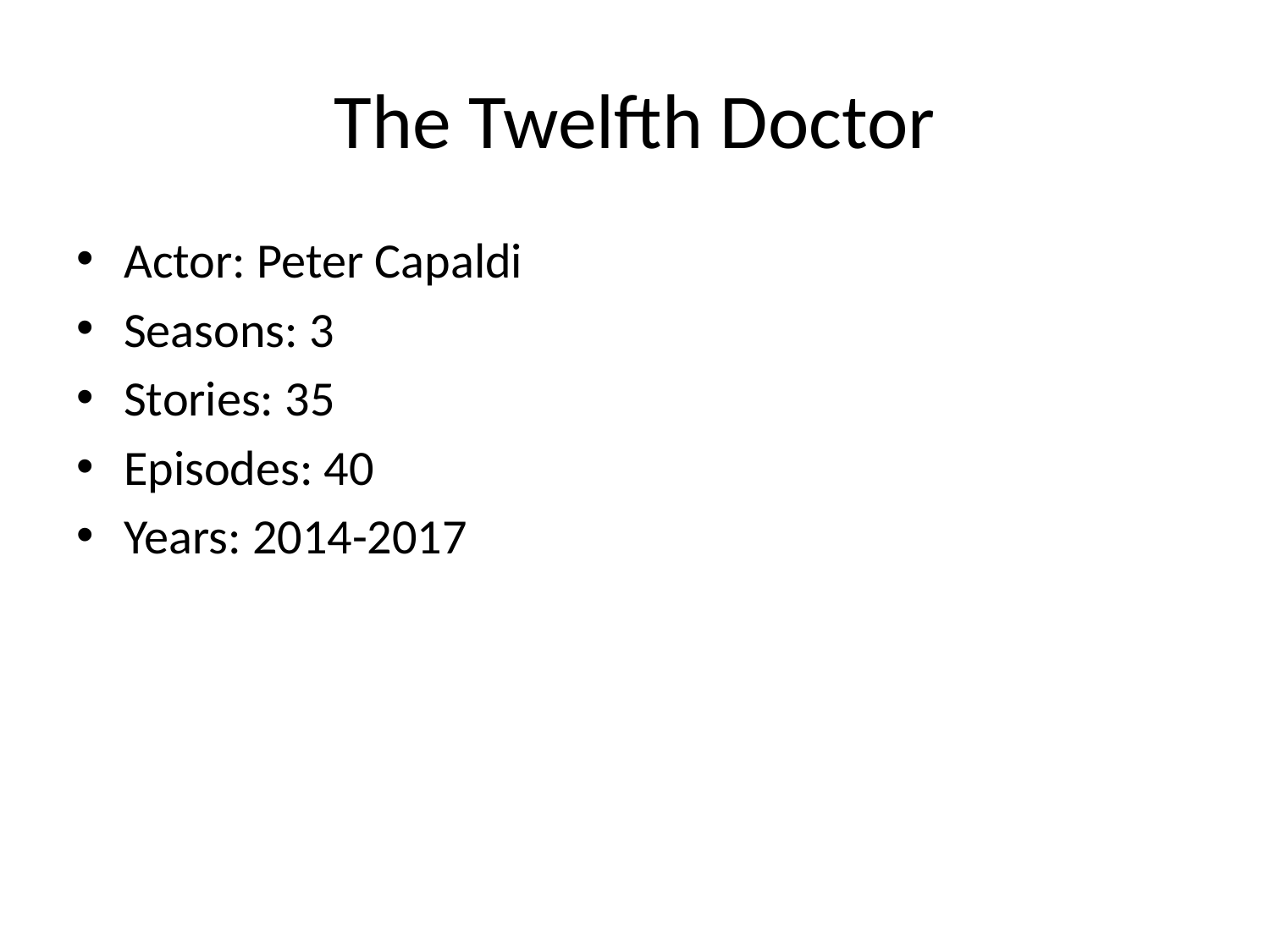

# The Twelfth Doctor
Actor: Peter Capaldi
Seasons: 3
Stories: 35
Episodes: 40
Years: 2014-2017